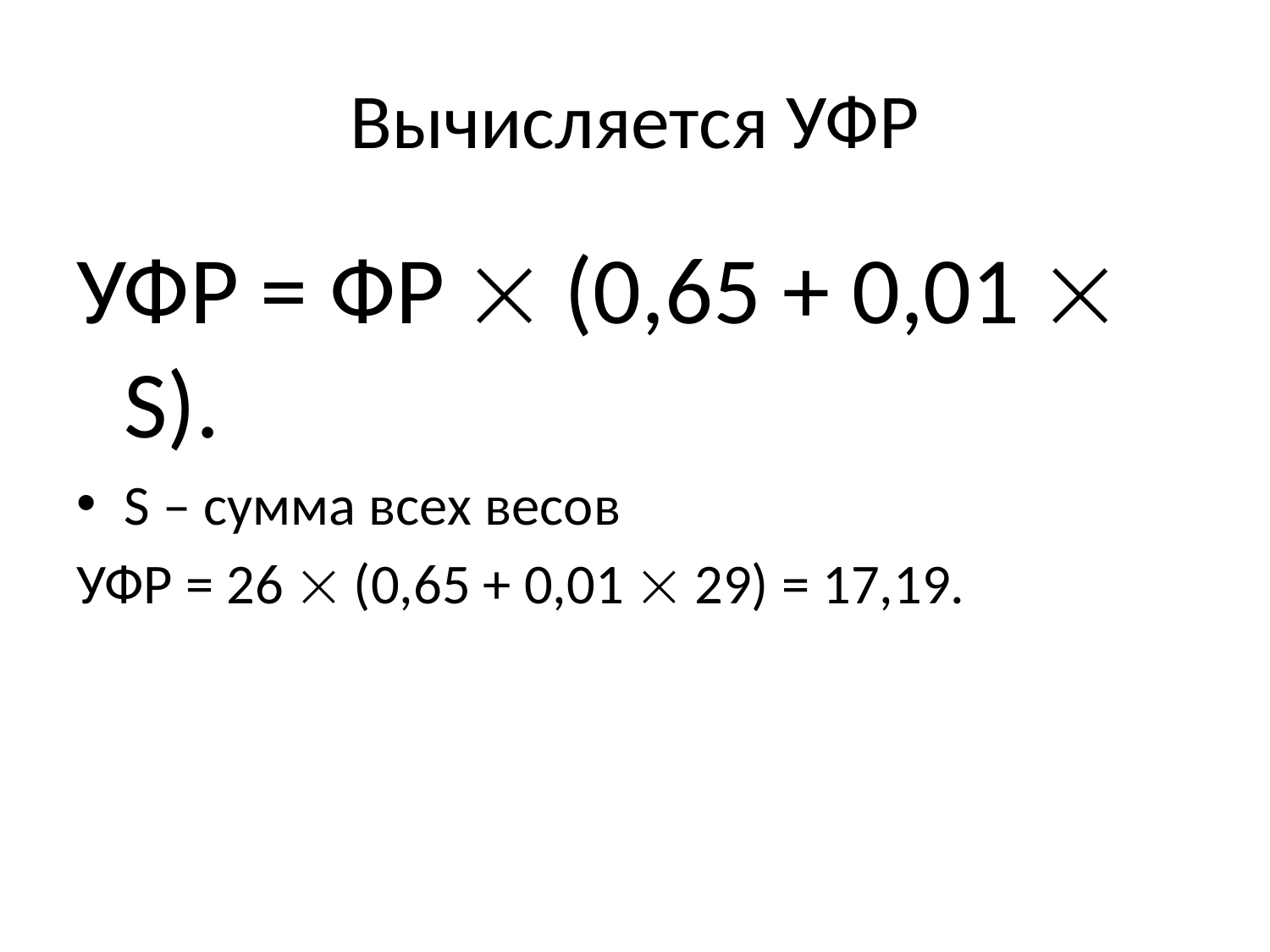

# Вычисляется УФР
УФР = ФР × (0,65 + 0,01 × S).
S – сумма всех весов
УФР = 26 × (0,65 + 0,01 × 29) = 17,19.